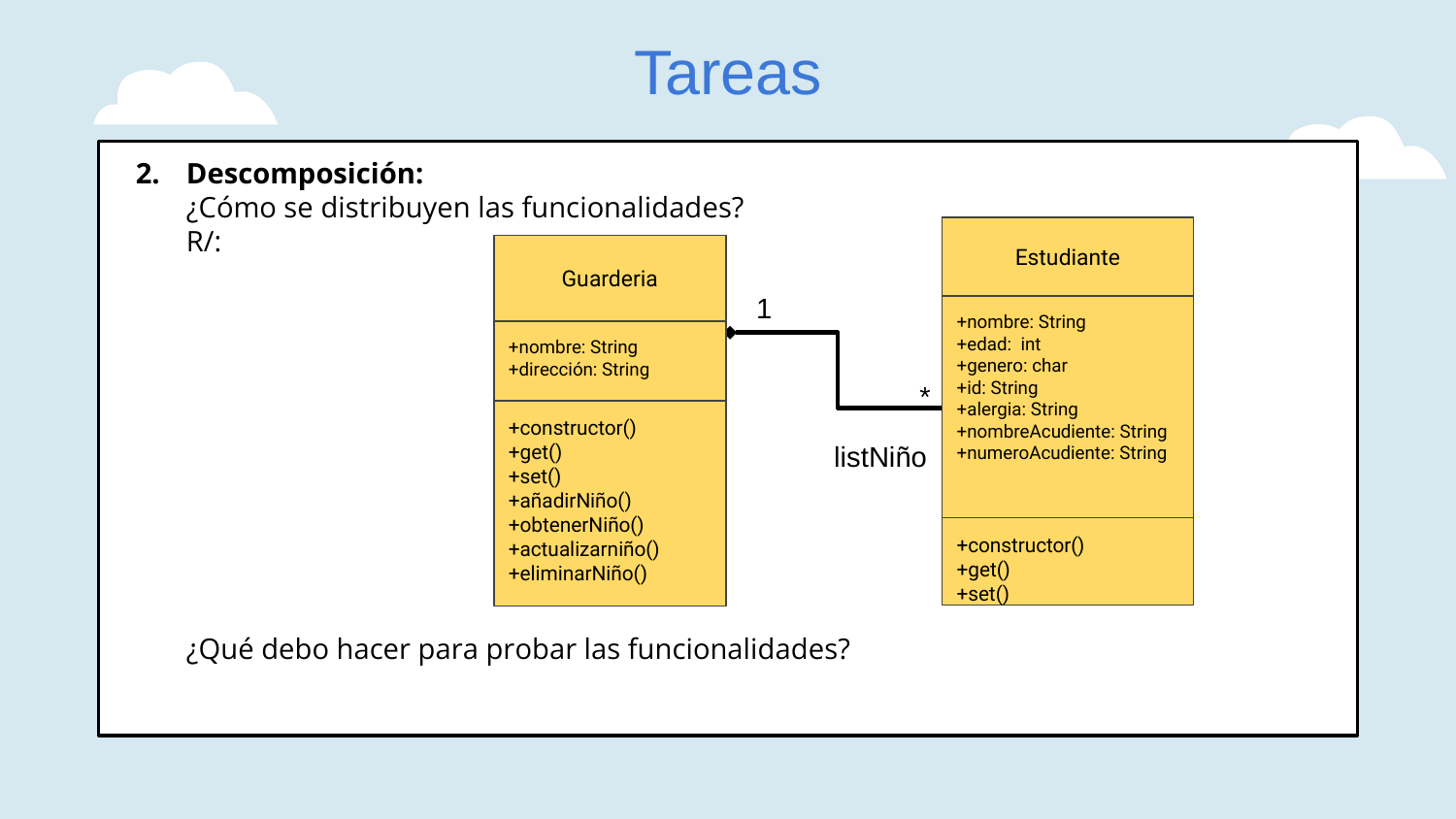

# Tareas
Descomposición:
¿Cómo se distribuyen las funcionalidades?
R/:

¿Qué debo hacer para probar las funcionalidades?
Estudiante
+nombre: String
+edad:  int
+genero: char
+id: String
+alergia: String
+nombreAcudiente: String
+numeroAcudiente: String
+constructor()
+get()
+set()

Guarderia
+nombre: String
+dirección: String
+constructor()
+get()
+set()
+añadirNiño()
+obtenerNiño()
+actualizarniño()
+eliminarNiño()

1
*
listNiño